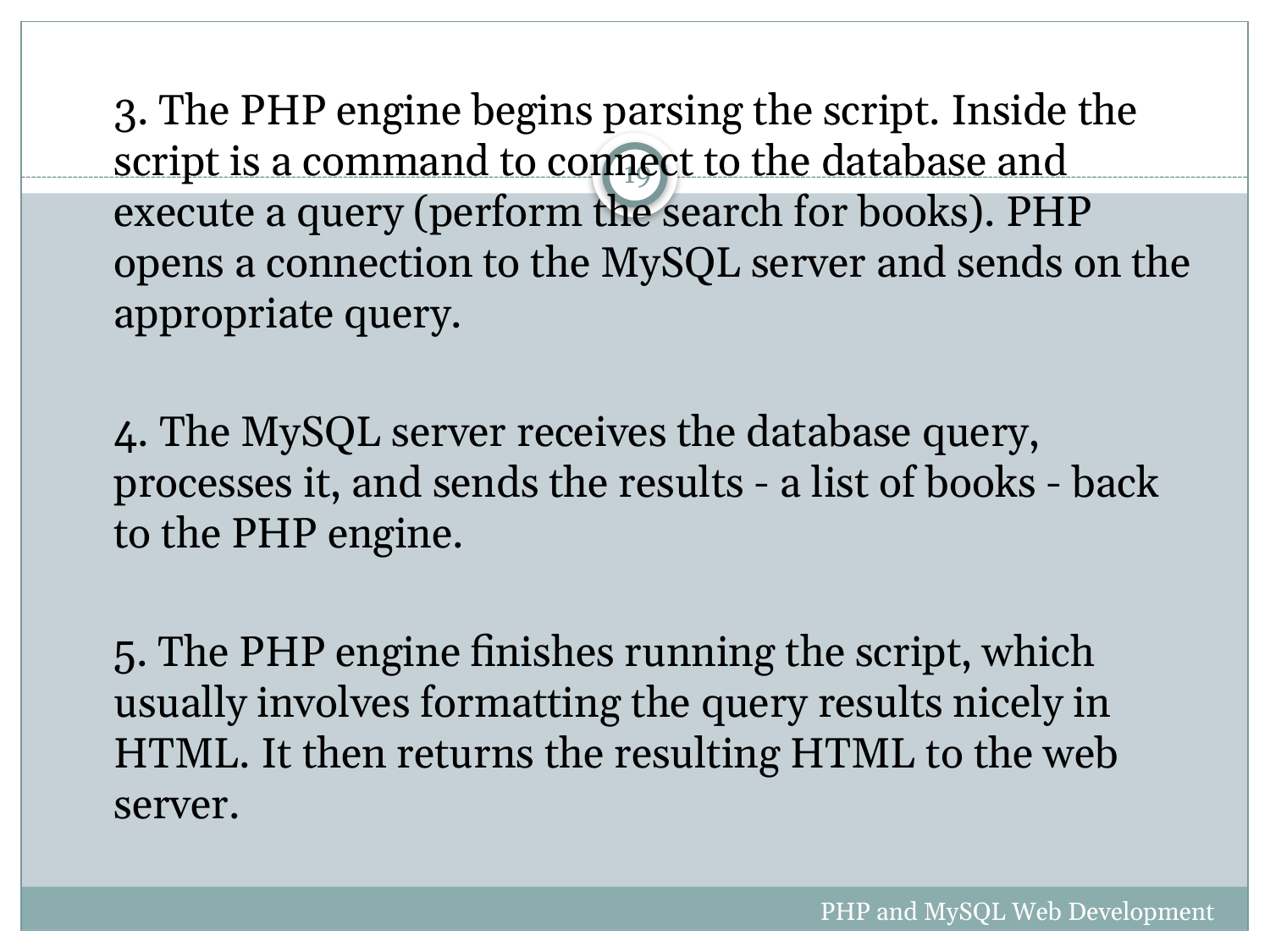

3. The PHP engine begins parsing the script. Inside the script is a command to connect to the database and execute a query (perform the search for books). PHP opens a connection to the MySQL server and sends on the appropriate query.

	4. The MySQL server receives the database query, processes it, and sends the results - a list of books - back to the PHP engine.

	5. The PHP engine finishes running the script, which usually involves formatting the query results nicely in HTML. It then returns the resulting HTML to the web server.
19
PHP and MySQL Web Development